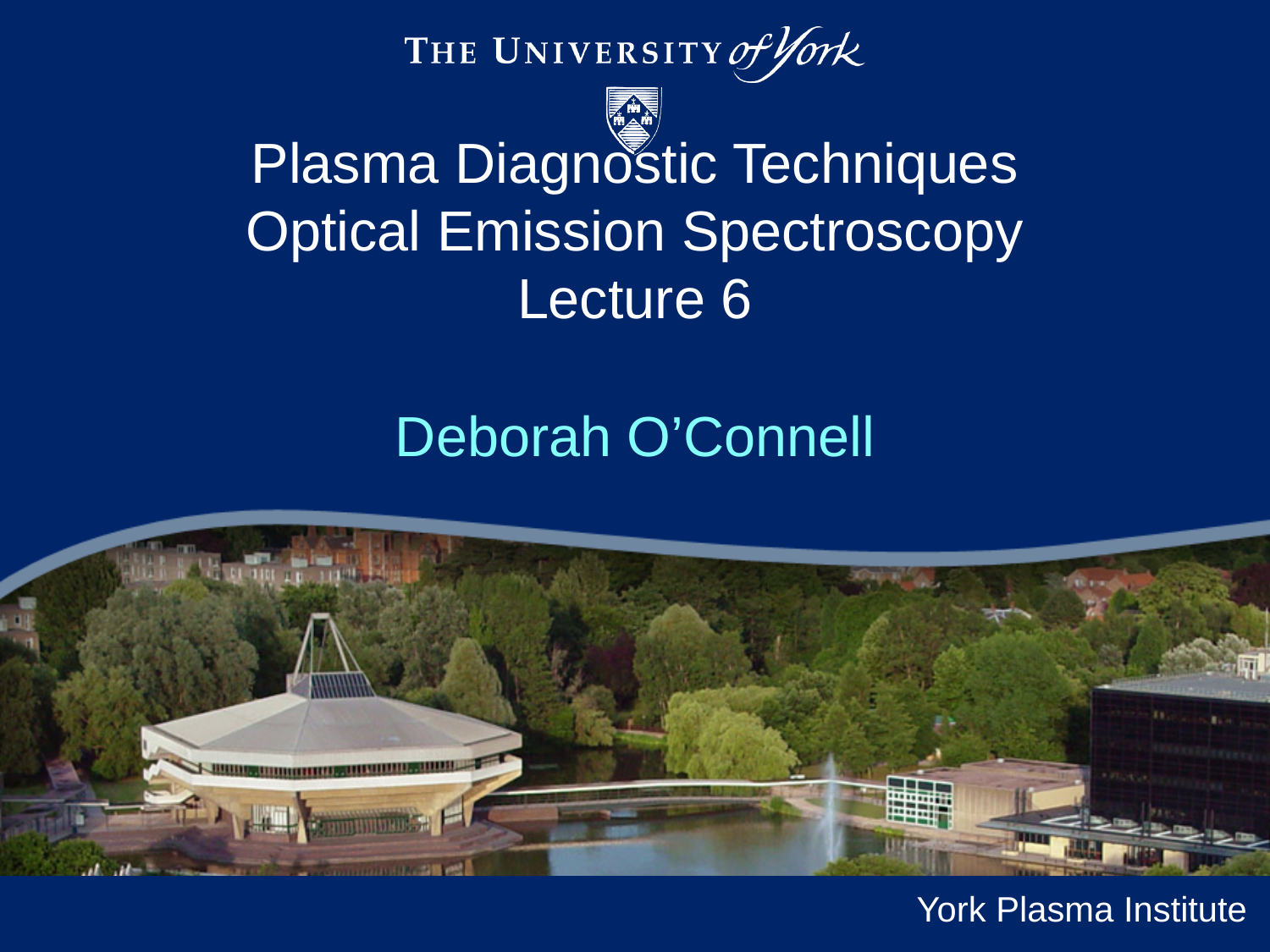

# Plasma Diagnostic Techniques Optical Emission Spectroscopy Lecture 6
Deborah O’Connell
York Plasma Institute